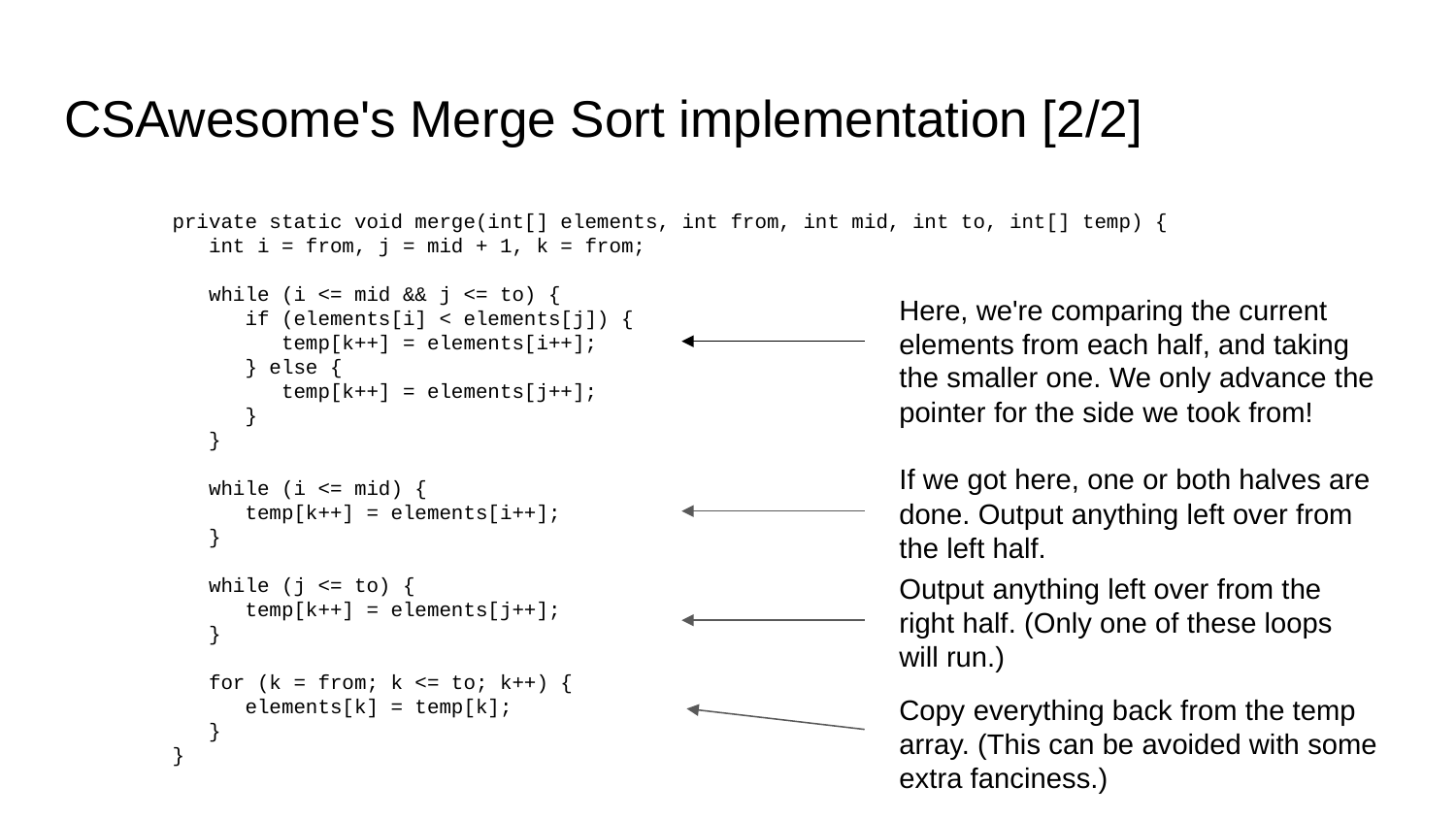

# CSAwesome's Merge Sort implementation [2/2]
   private static void merge(int[] elements, int from, int mid, int to, int[] temp) {
      int i = from, j = mid + 1, k = from;

      while (i <= mid && j <= to) {
         if (elements[i] < elements[j]) {
            temp[k++] = elements[i++];
         } else {
            temp[k++] = elements[j++];
         }
      }

      while (i <= mid) {
         temp[k++] = elements[i++];
      }

      while (j <= to) {
         temp[k++] = elements[j++];
      }

      for (k = from; k <= to; k++) {
         elements[k] = temp[k];
      }
   }
Here, we're comparing the current elements from each half, and taking the smaller one. We only advance the pointer for the side we took from!
If we got here, one or both halves are done. Output anything left over from the left half.
Output anything left over from the right half. (Only one of these loops will run.)
Copy everything back from the temp array. (This can be avoided with some extra fanciness.)